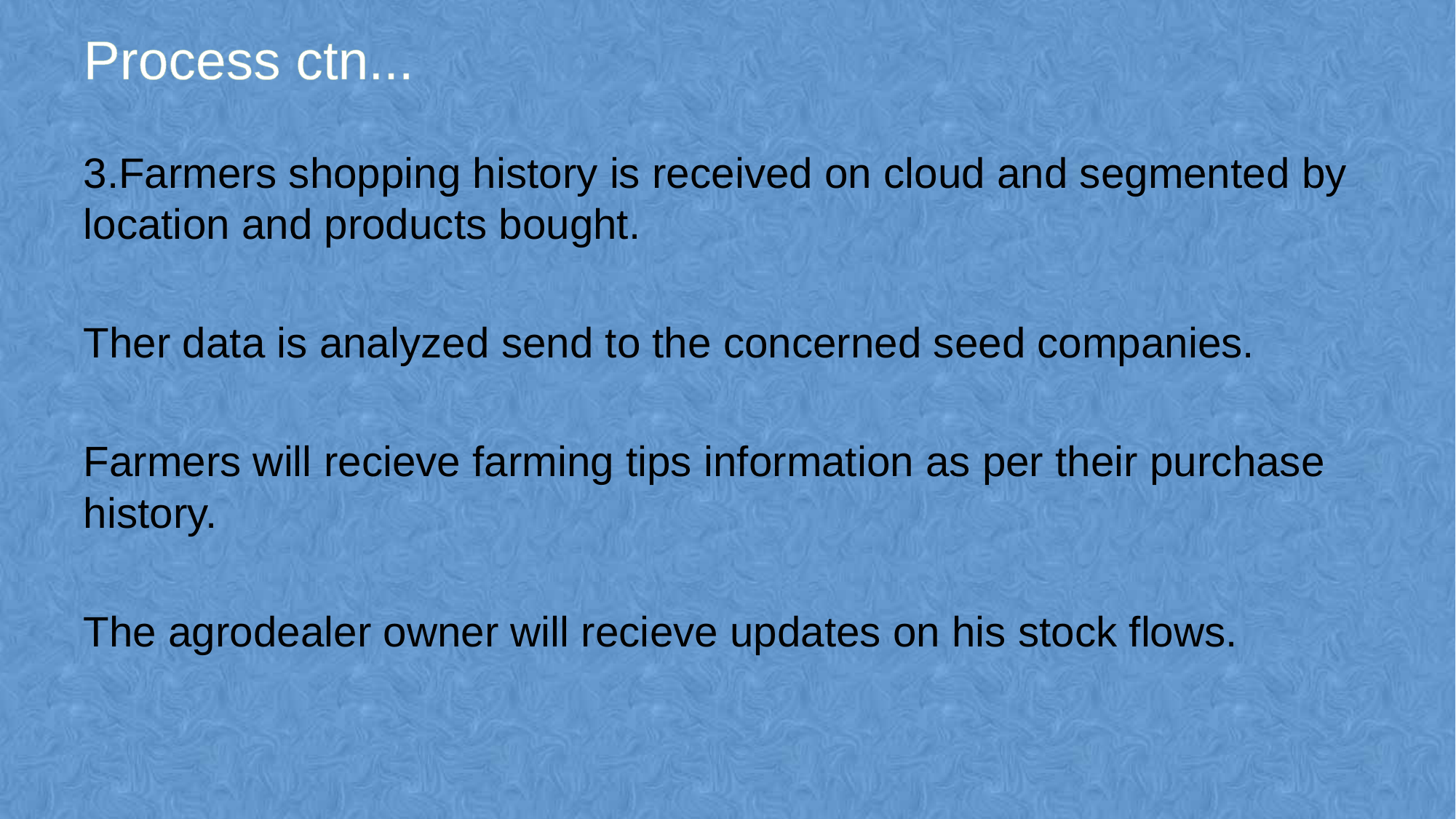

# Process ctn...
3.Farmers shopping history is received on cloud and segmented by location and products bought.

Ther data is analyzed send to the concerned seed companies.

Farmers will recieve farming tips information as per their purchase history.

The agrodealer owner will recieve updates on his stock flows.